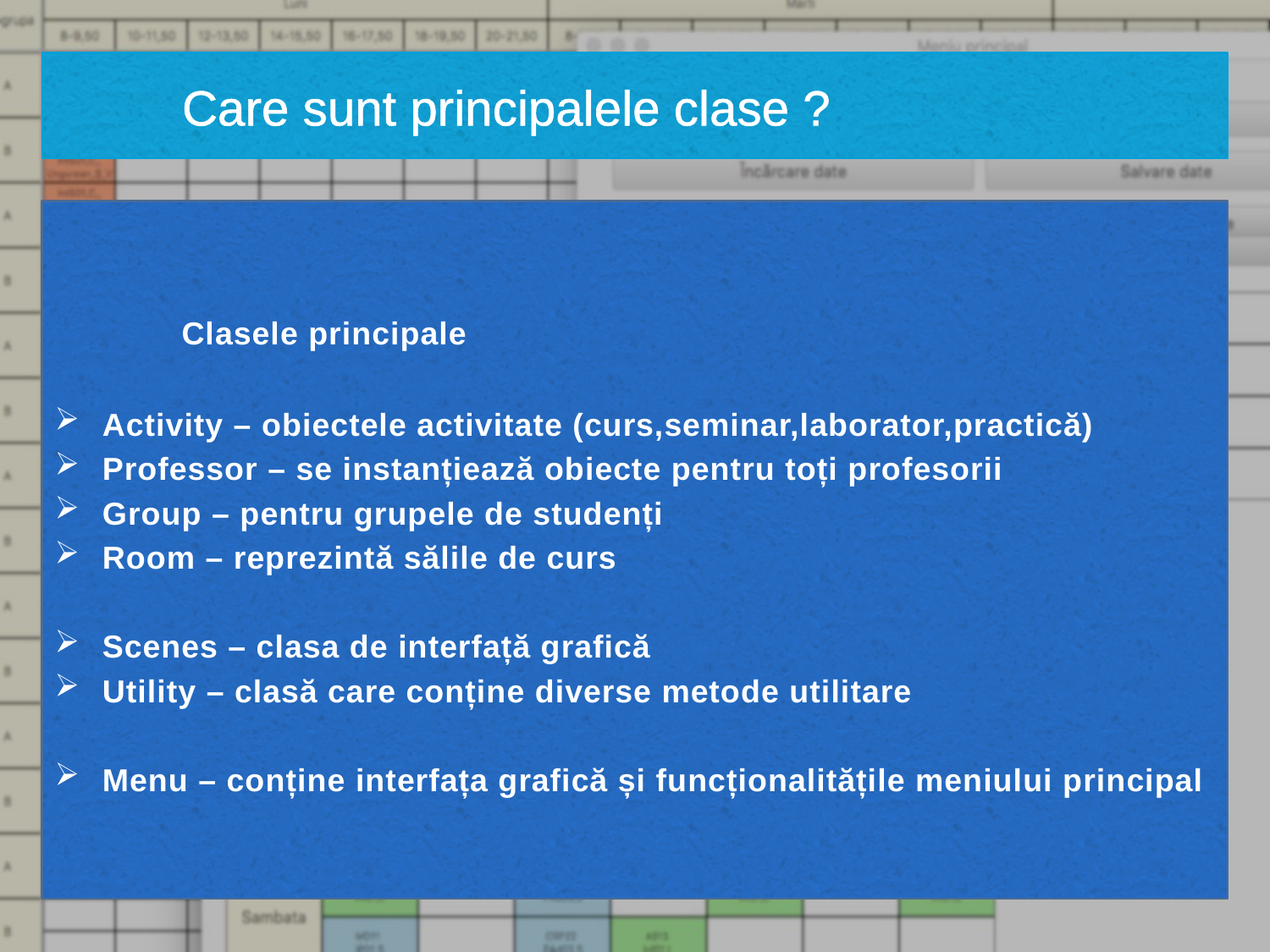

Care sunt principalele clase ?
	Clasele principale

Activity – obiectele activitate (curs,seminar,laborator,practică)
Professor – se instanțiează obiecte pentru toți profesorii
Group – pentru grupele de studenți
Room – reprezintă sălile de curs

Scenes – clasa de interfață grafică
Utility – clasă care conține diverse metode utilitare

Menu – conține interfața grafică și funcționalitățile meniului principal